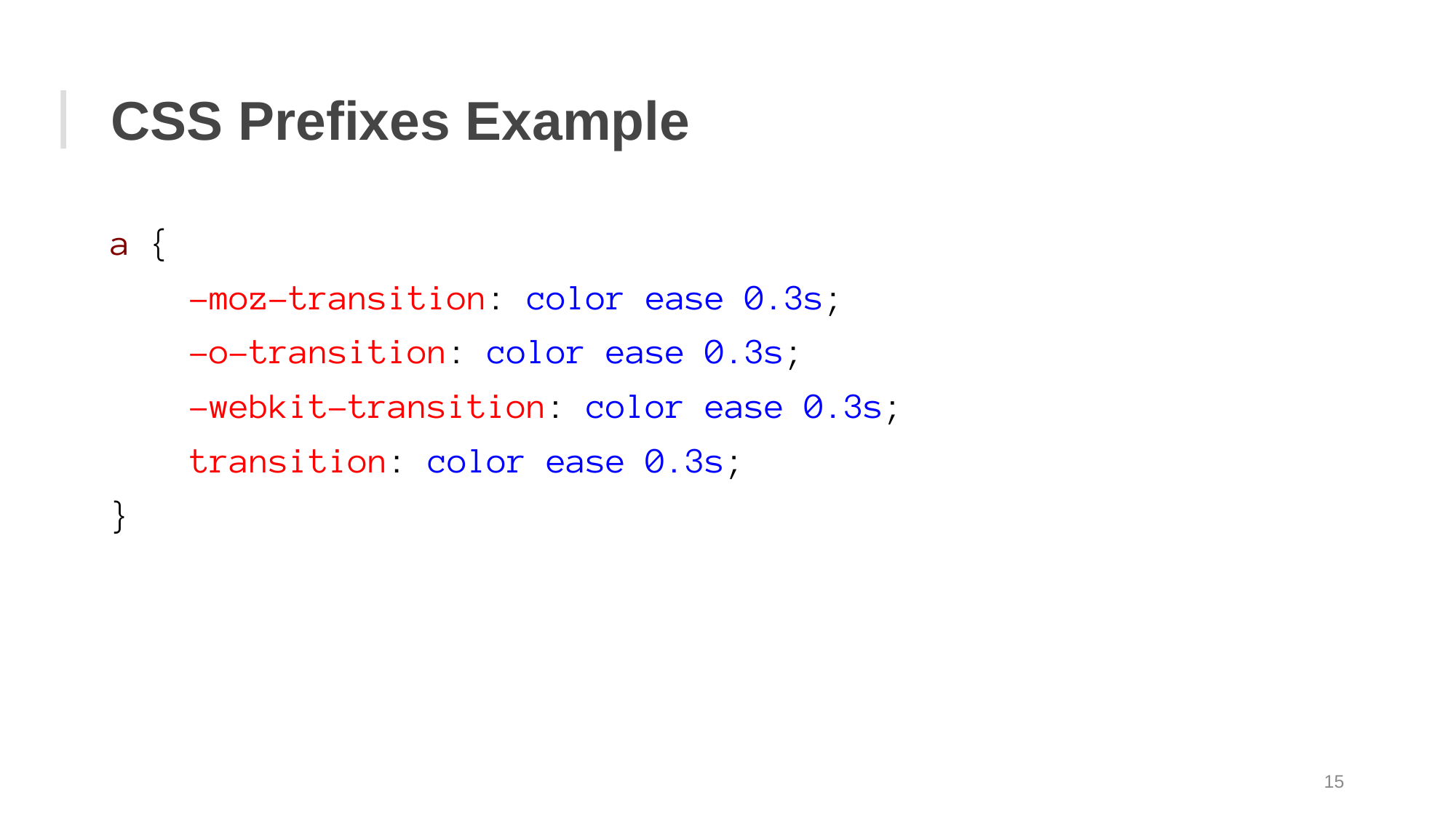

# CSS Prefixes Example
a {
    -moz-transition: color ease 0.3s;
    -o-transition: color ease 0.3s;
    -webkit-transition: color ease 0.3s;
    transition: color ease 0.3s;
}
15